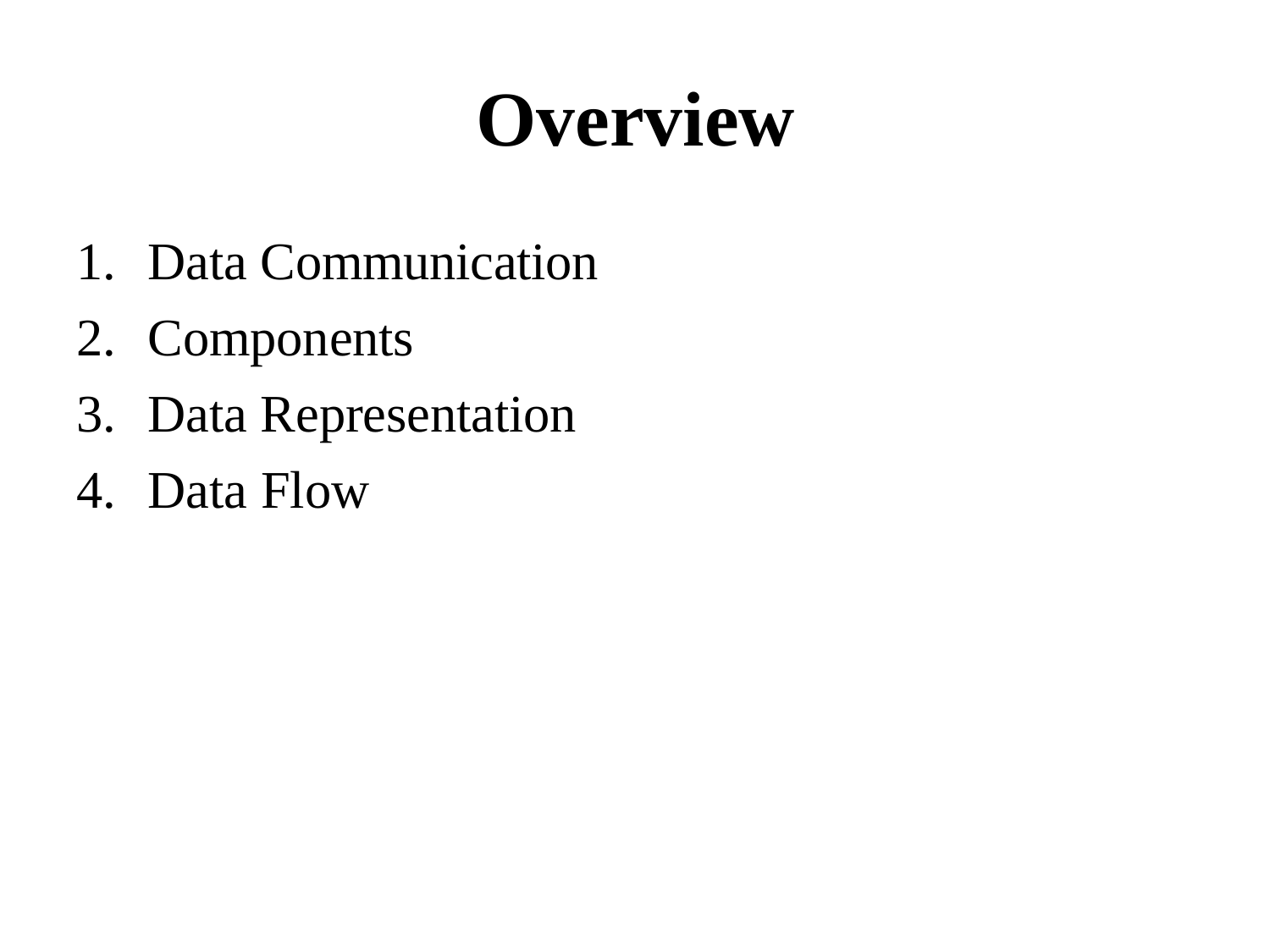

# Overview
Data Communication
Components
Data Representation
Data Flow